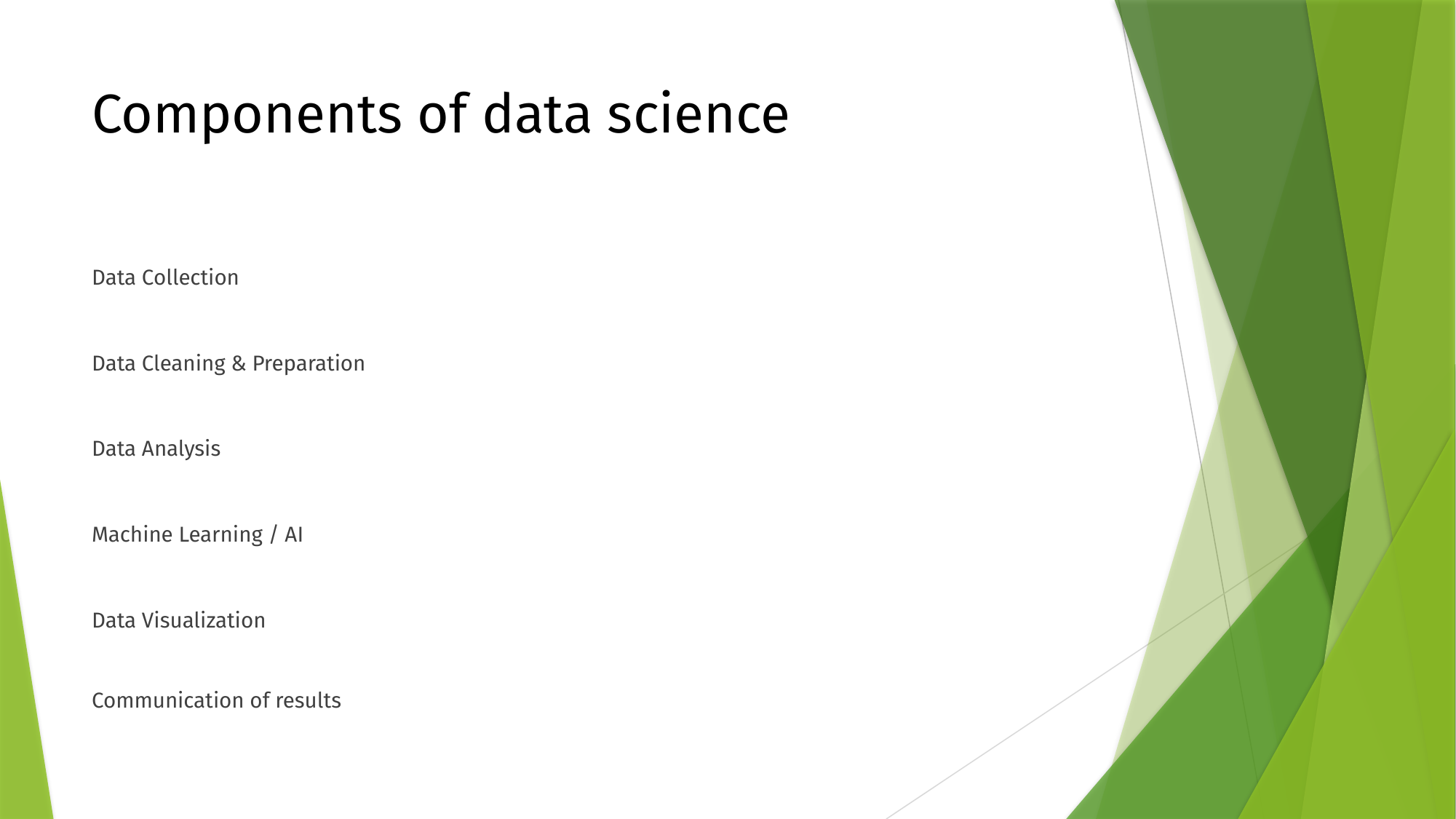

# Components of data science
Data Collection

Data Cleaning & Preparation

Data Analysis

Machine Learning / AI

Data Visualization

Communication of results